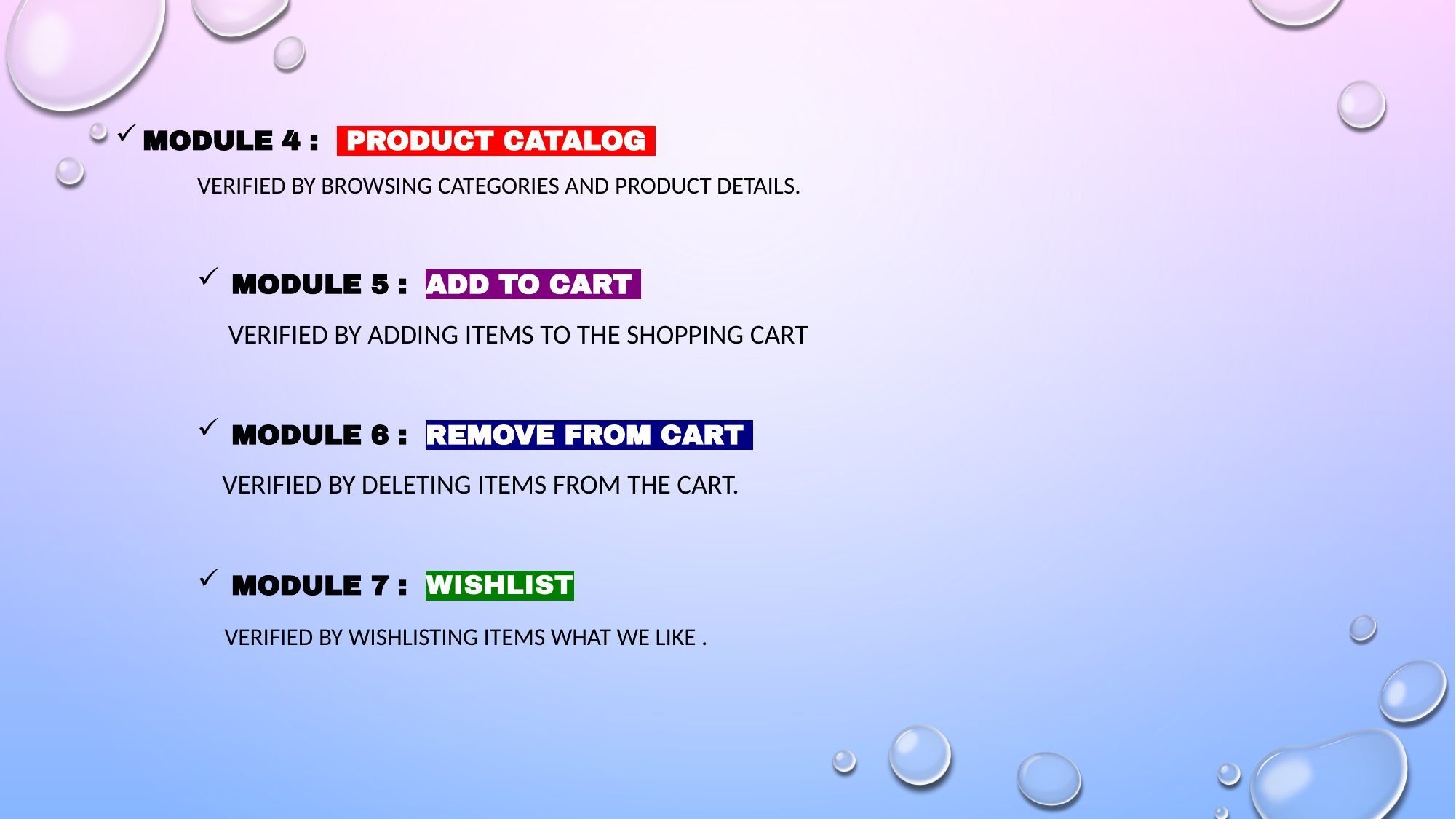

Module 4 :   Product Catalog
Verified by Browsing categories and product details.

Module 5 :  Add to Cart
     verified by Adding items to the shopping cart

Module 6 :  Remove from Cart
    verified by Deleting items from the cart.

Module 7 :  Wishlist
	verified by wishlisting items what we like .